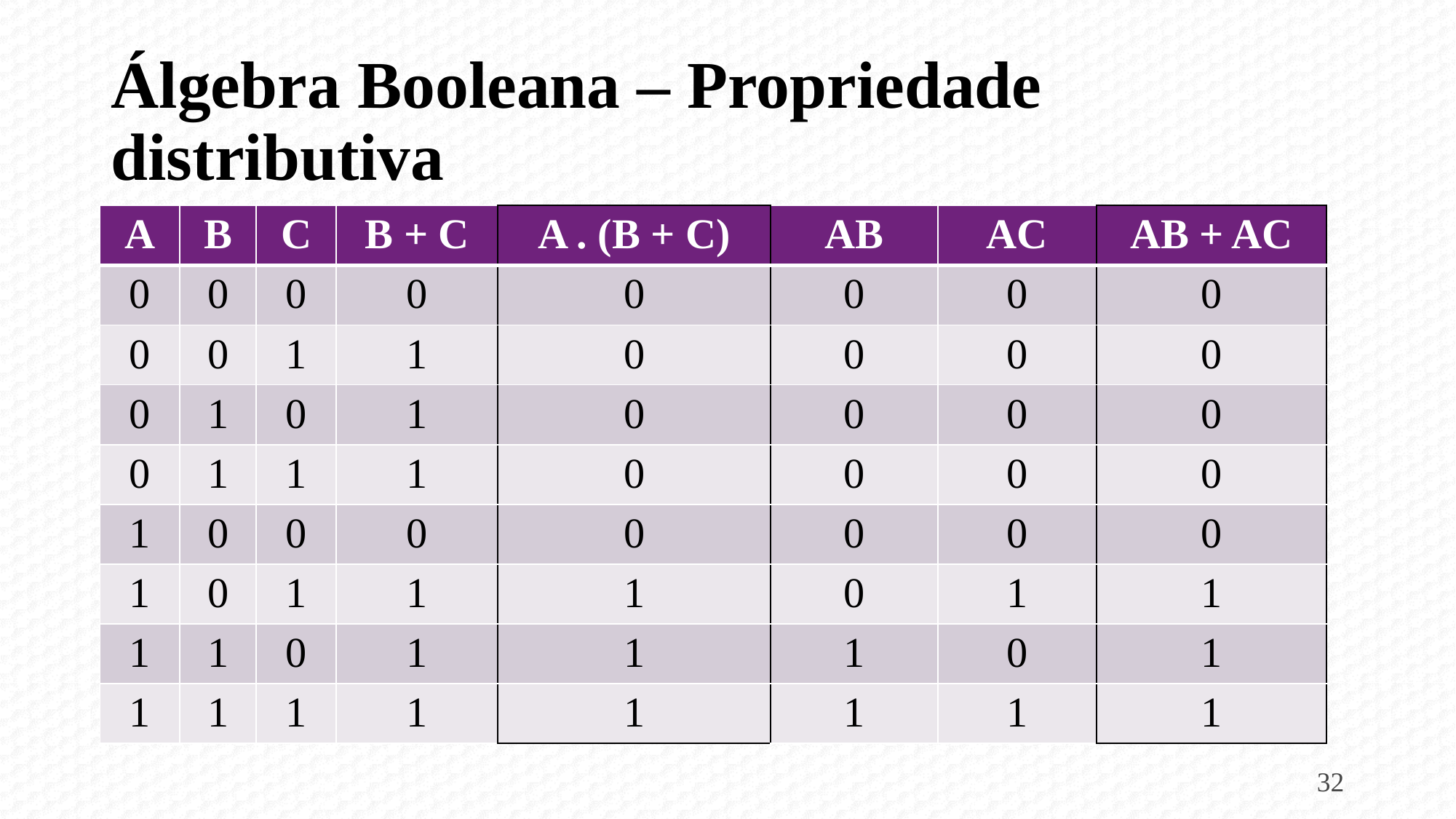

# Álgebra Booleana – Propriedade distributiva
| A | B | C | B + C | A . (B + C) | AB | AC | AB + AC |
| --- | --- | --- | --- | --- | --- | --- | --- |
| 0 | 0 | 0 | 0 | 0 | 0 | 0 | 0 |
| 0 | 0 | 1 | 1 | 0 | 0 | 0 | 0 |
| 0 | 1 | 0 | 1 | 0 | 0 | 0 | 0 |
| 0 | 1 | 1 | 1 | 0 | 0 | 0 | 0 |
| 1 | 0 | 0 | 0 | 0 | 0 | 0 | 0 |
| 1 | 0 | 1 | 1 | 1 | 0 | 1 | 1 |
| 1 | 1 | 0 | 1 | 1 | 1 | 0 | 1 |
| 1 | 1 | 1 | 1 | 1 | 1 | 1 | 1 |
32